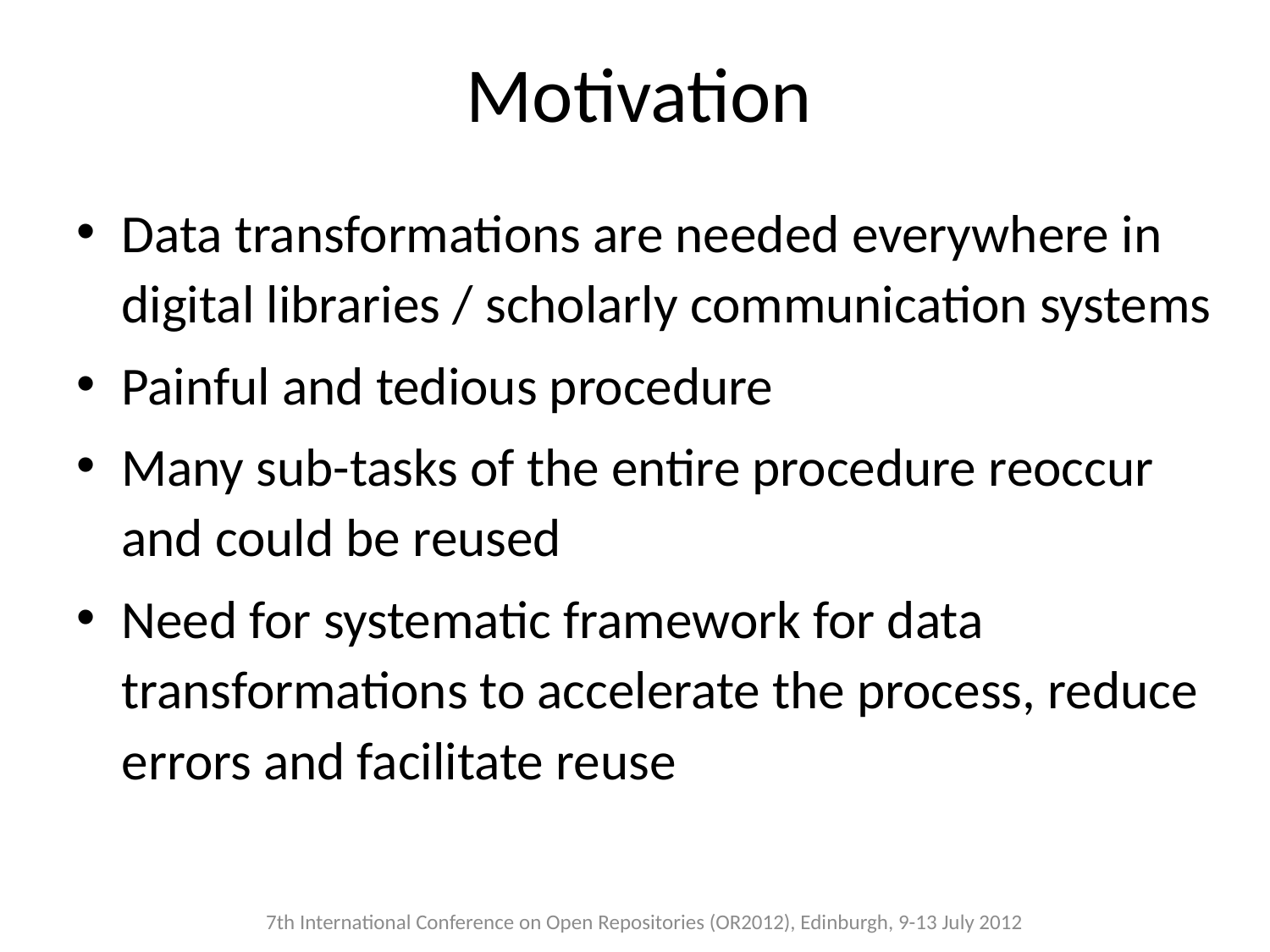

# Motivation
Data transformations are needed everywhere in digital libraries / scholarly communication systems
Painful and tedious procedure
Many sub-tasks of the entire procedure reoccur and could be reused
Need for systematic framework for data transformations to accelerate the process, reduce errors and facilitate reuse

7th International Conference on Open Repositories (OR2012), Edinburgh, 9-13 July 2012